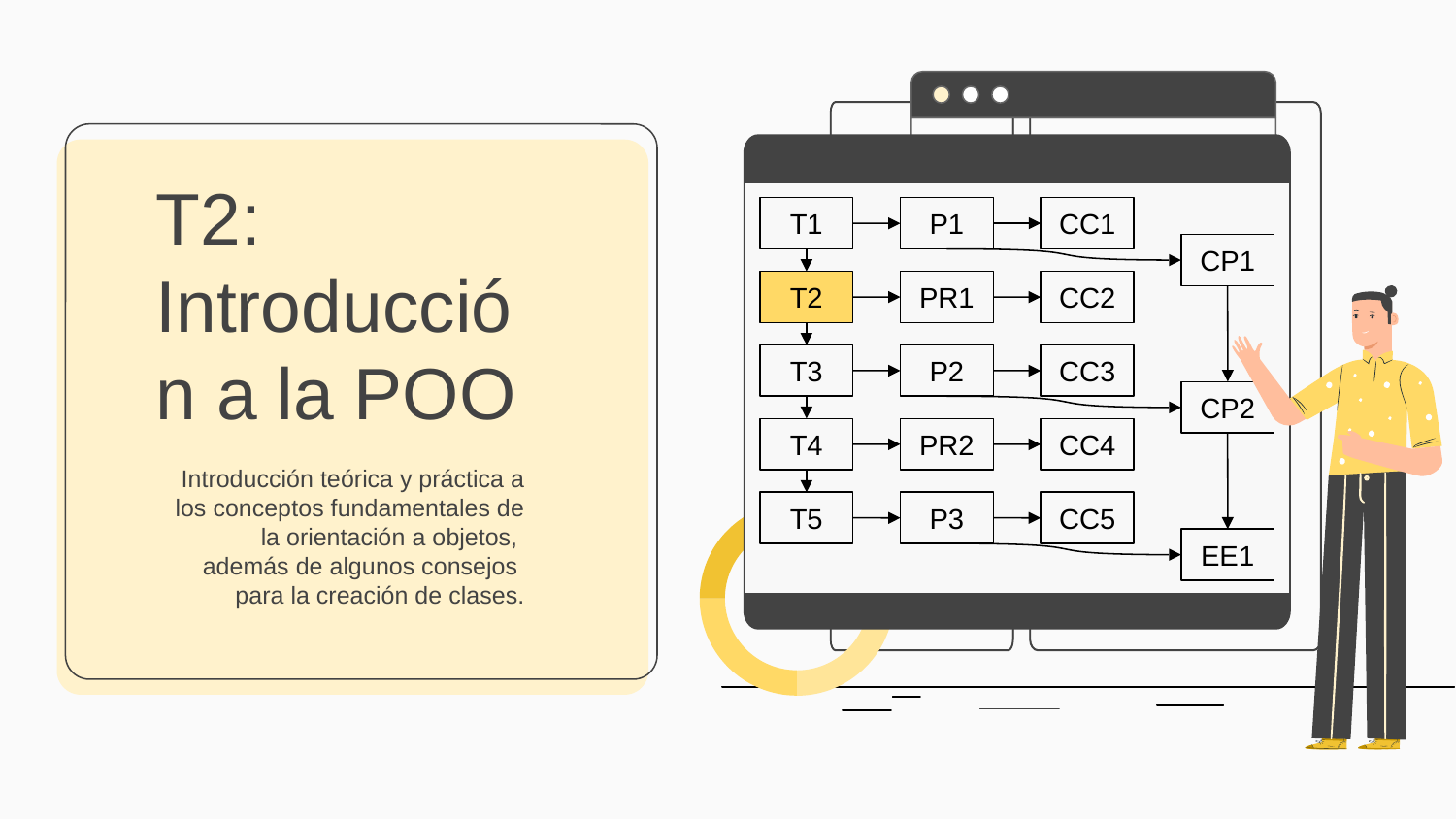

T1
P1
CC1
CP1
T2
PR1
CC2
T3
P2
CC3
CP2
T4
PR2
CC4
T5
P3
CC5
EE1
# T2: Introducción a la POO

Introducción teórica y práctica a los conceptos fundamentales de la orientación a objetos,
además de algunos consejos
para la creación de clases.